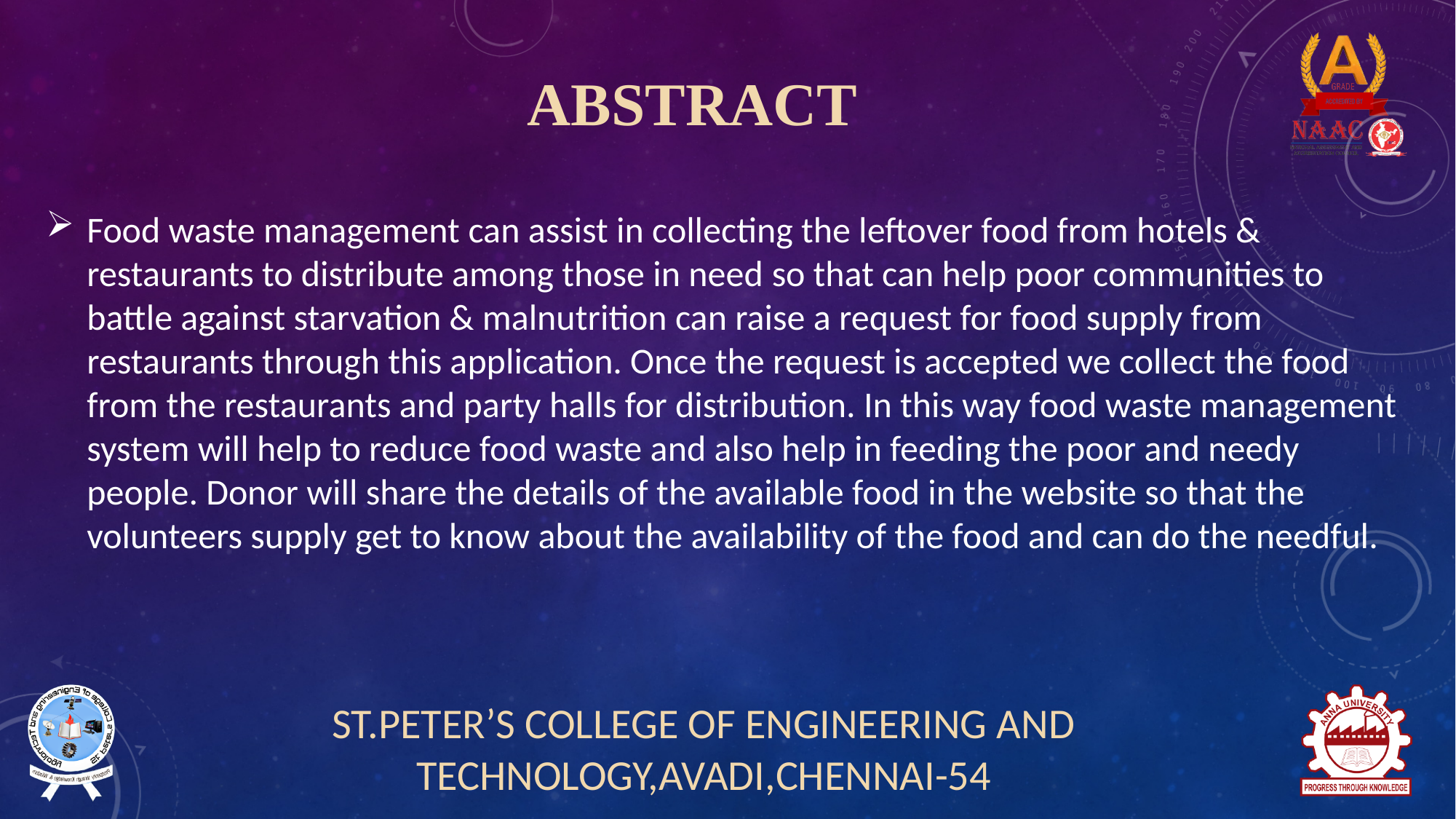

ABSTRACT
Food waste management can assist in collecting the leftover food from hotels & restaurants to distribute among those in need so that can help poor communities to battle against starvation & malnutrition can raise a request for food supply from restaurants through this application. Once the request is accepted we collect the food from the restaurants and party halls for distribution. In this way food waste management system will help to reduce food waste and also help in feeding the poor and needy people. Donor will share the details of the available food in the website so that the volunteers supply get to know about the availability of the food and can do the needful.